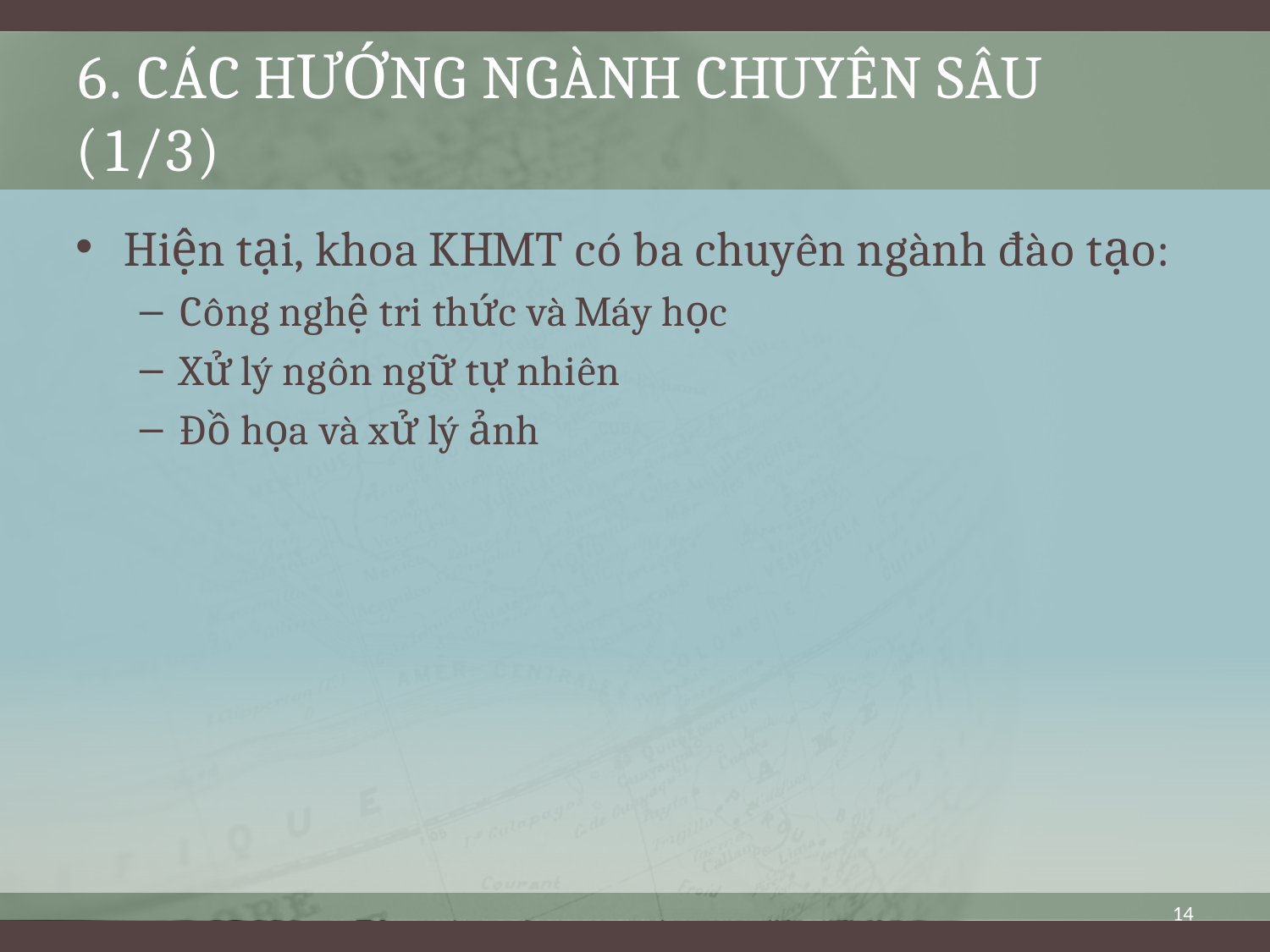

# 6. Các hướng ngành chuyên sâu (1/3)
Hiện tại, khoa KHMT có ba chuyên ngành đào tạo:
Công nghệ tri thức và Máy học
Xử lý ngôn ngữ tự nhiên
Đồ họa và xử lý ảnh
14